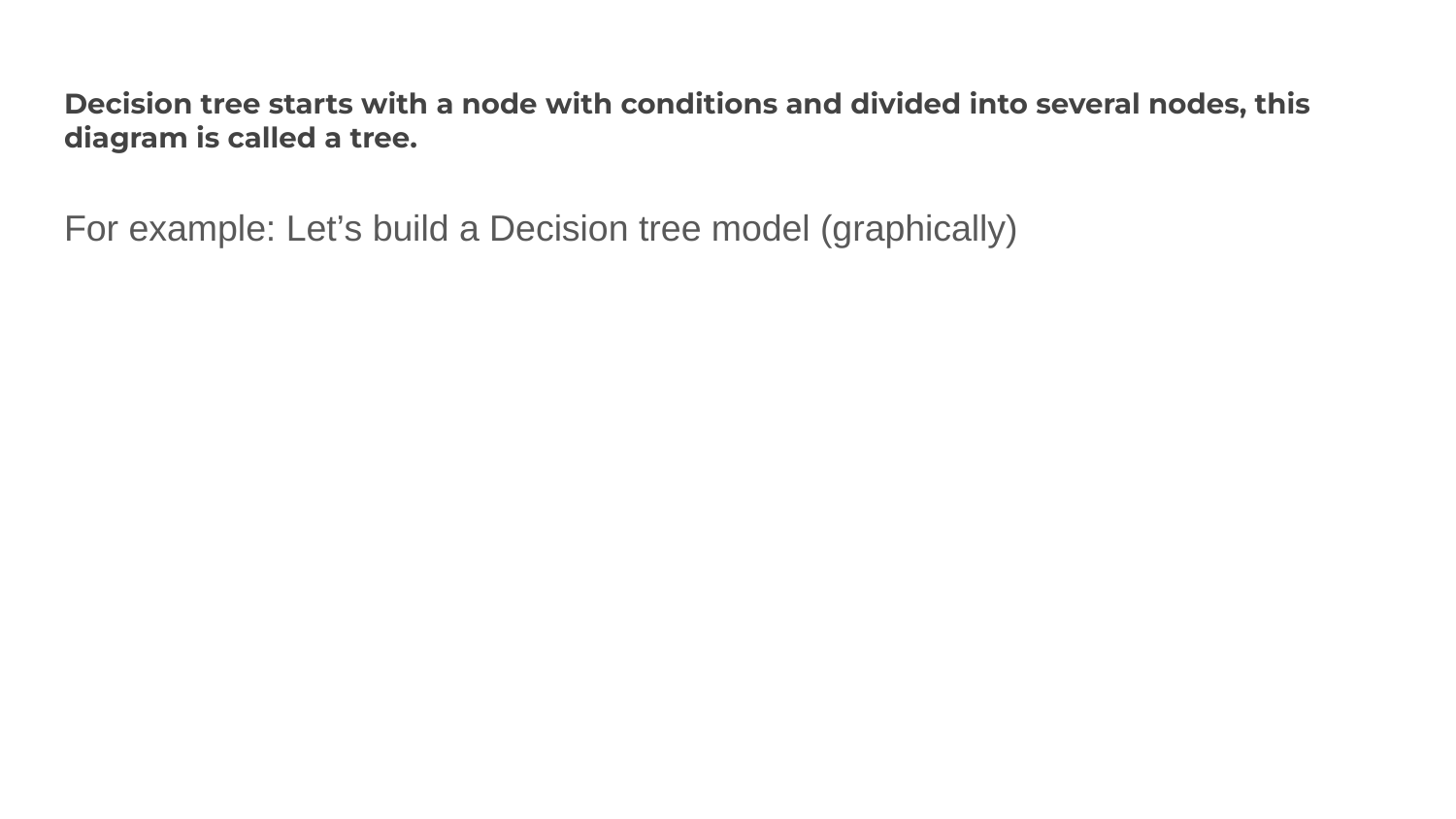

# Decision tree starts with a node with conditions and divided into several nodes, this diagram is called a tree.

For example: Let’s build a Decision tree model (graphically)